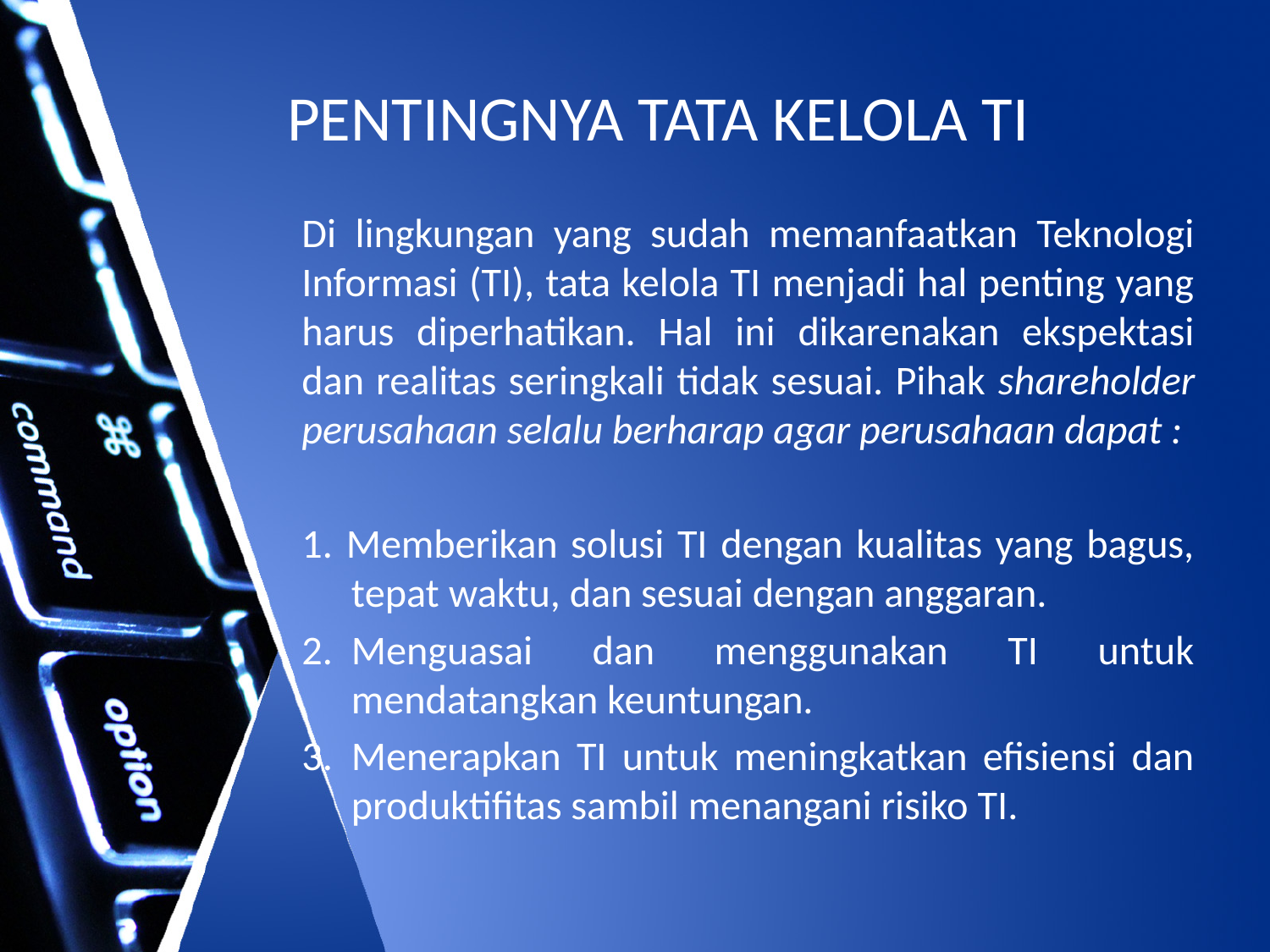

# PENTINGNYA TATA KELOLA TI
Di lingkungan yang sudah memanfaatkan Teknologi Informasi (TI), tata kelola TI menjadi hal penting yang harus diperhatikan. Hal ini dikarenakan ekspektasi dan realitas seringkali tidak sesuai. Pihak shareholder perusahaan selalu berharap agar perusahaan dapat :

1. Memberikan solusi TI dengan kualitas yang bagus, tepat waktu, dan sesuai dengan anggaran.
2.	Menguasai dan menggunakan TI untuk mendatangkan keuntungan.
3.	Menerapkan TI untuk meningkatkan efisiensi dan produktifitas sambil menangani risiko TI.